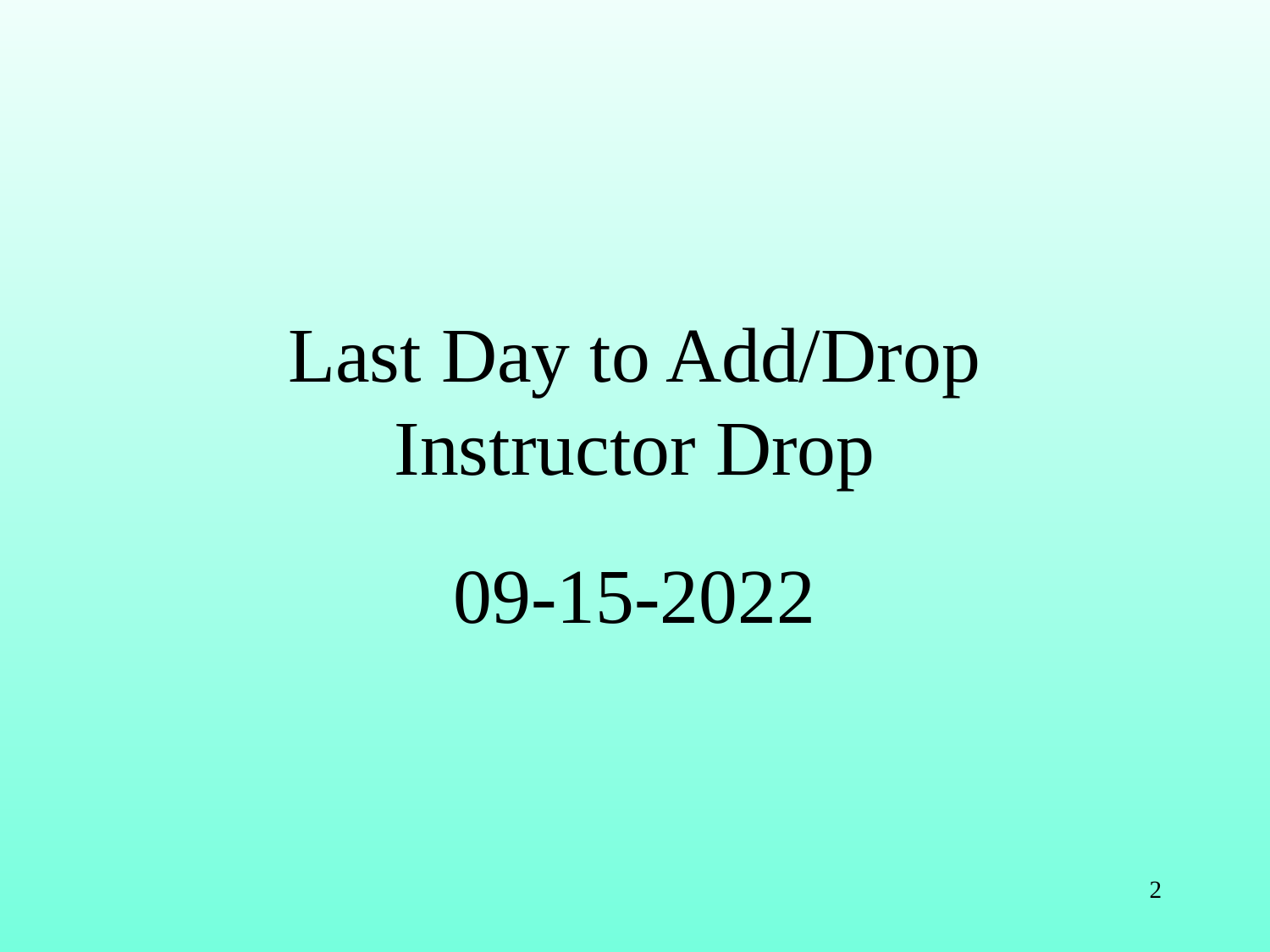

# Last Day to Add/Drop Instructor Drop
09-15-2022
2